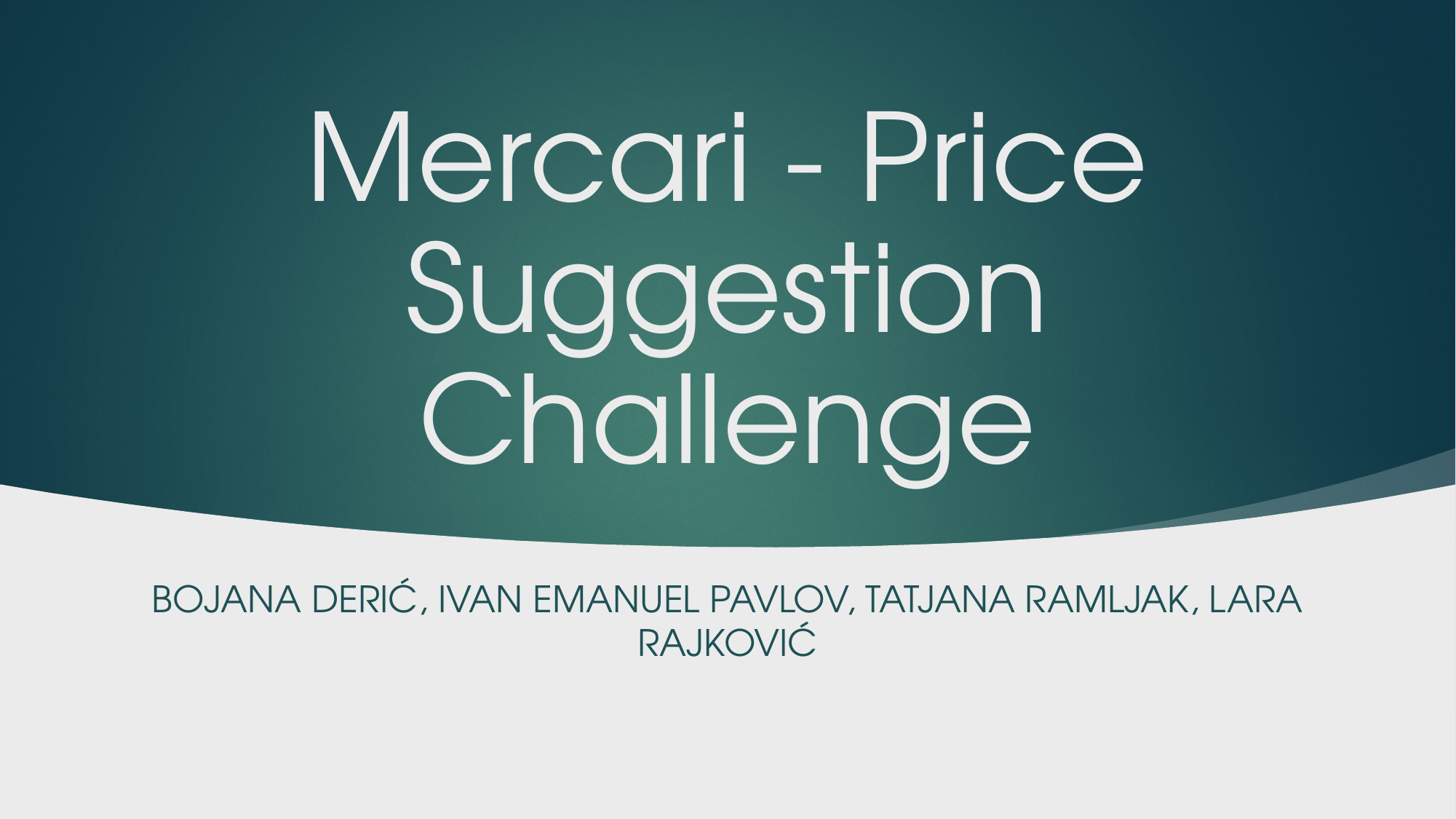

# Mercari - Price Suggestion Challenge

Bojana Derić, Ivan Emanuel Pavlov, Tatjana Ramljak, Lara Rajković